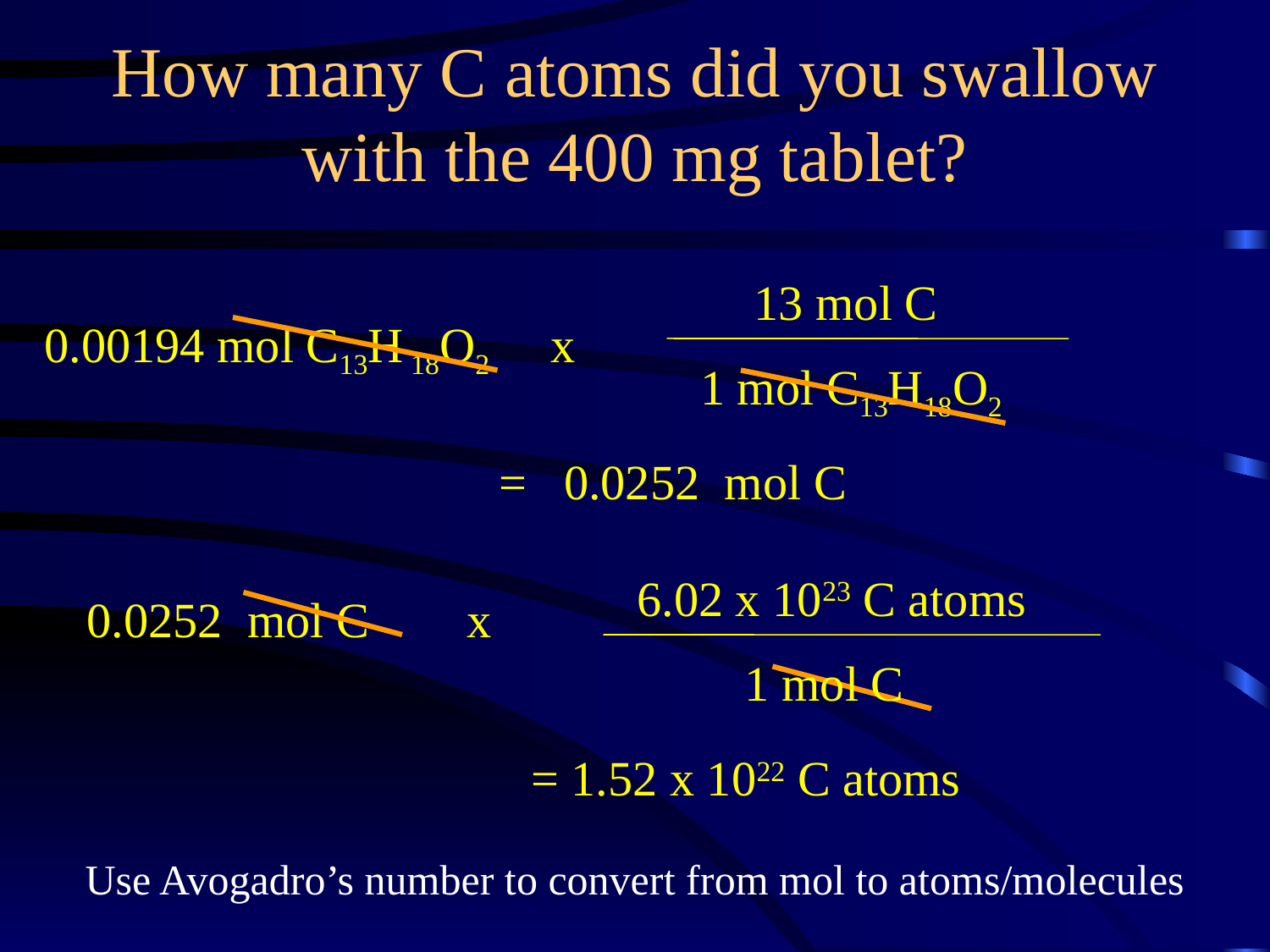

How many C atoms did you swallow with the 400 mg tablet?
13 mol C
0.00194 mol C13H 18O2     x

1 mol C13H18O2

=   0.0252  mol C
6.02 x 1023 C atoms
0.0252  mol C        x

1 mol C

= 1.52 x 1022 C atoms
Use Avogadro’s number to convert from mol to atoms/molecules